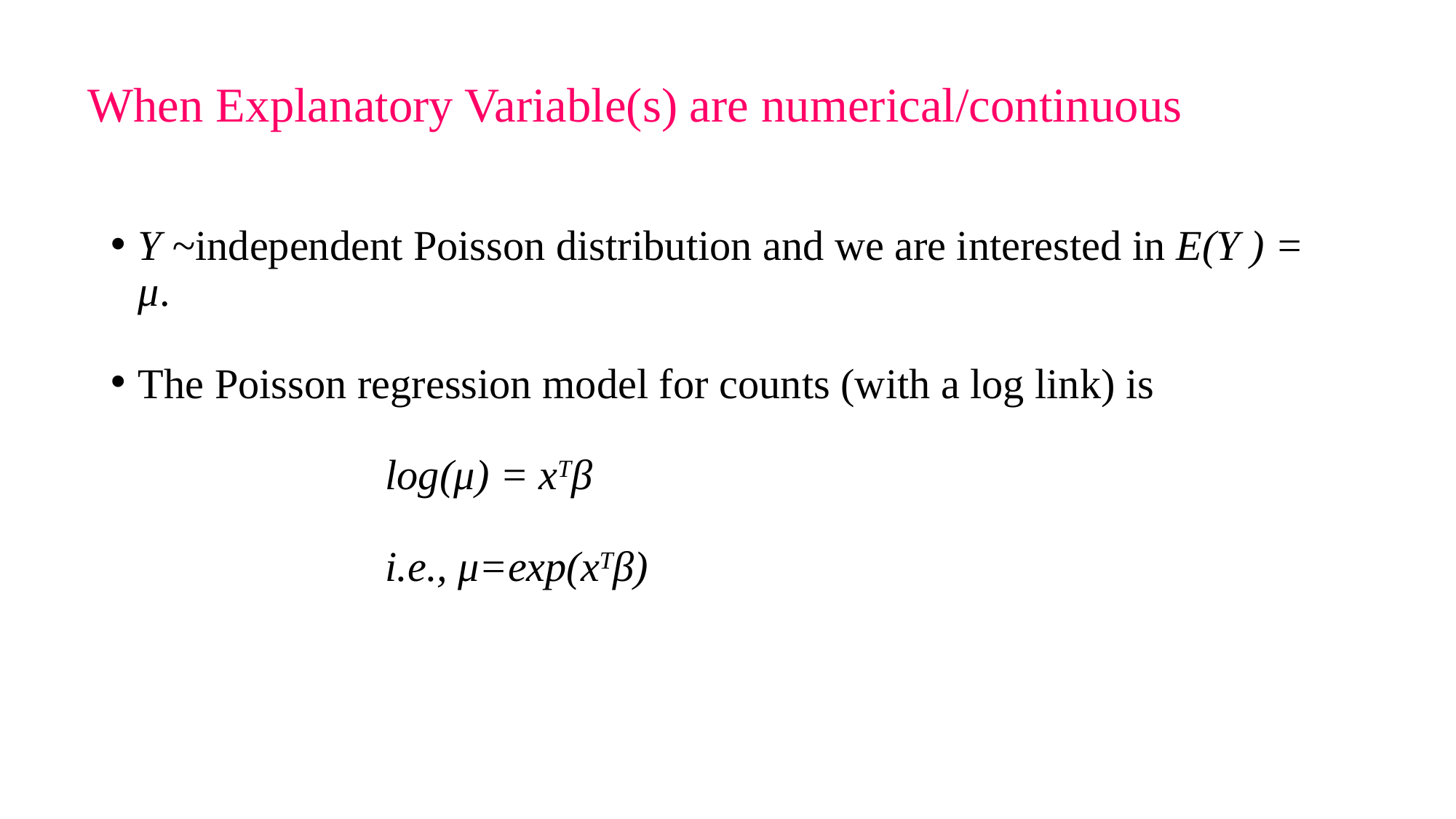

# When Explanatory Variable(s) are numerical/continuous
Y ~independent Poisson distribution and we are interested in E(Y ) = μ.
The Poisson regression model for counts (with a log link) is
                          log(μ) = xTβ
                          i.e., μ=exp(xTβ)